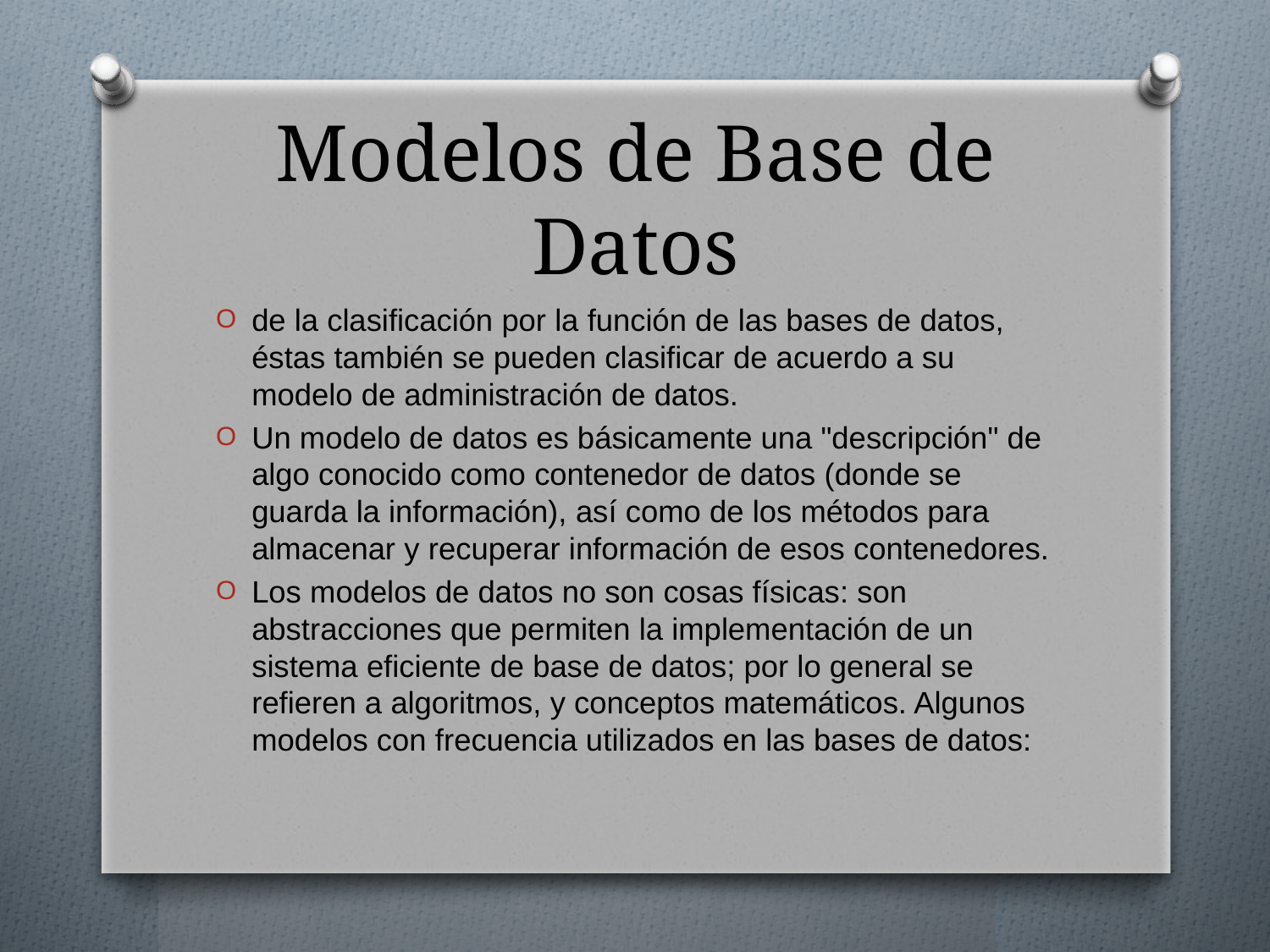

# Modelos de Base de Datos
de la clasificación por la función de las bases de datos, éstas también se pueden clasificar de acuerdo a su modelo de administración de datos.
Un modelo de datos es básicamente una "descripción" de algo conocido como contenedor de datos (donde se guarda la información), así como de los métodos para almacenar y recuperar información de esos contenedores.
Los modelos de datos no son cosas físicas: son abstracciones que permiten la implementación de un sistema eficiente de base de datos; por lo general se refieren a algoritmos, y conceptos matemáticos. Algunos modelos con frecuencia utilizados en las bases de datos: